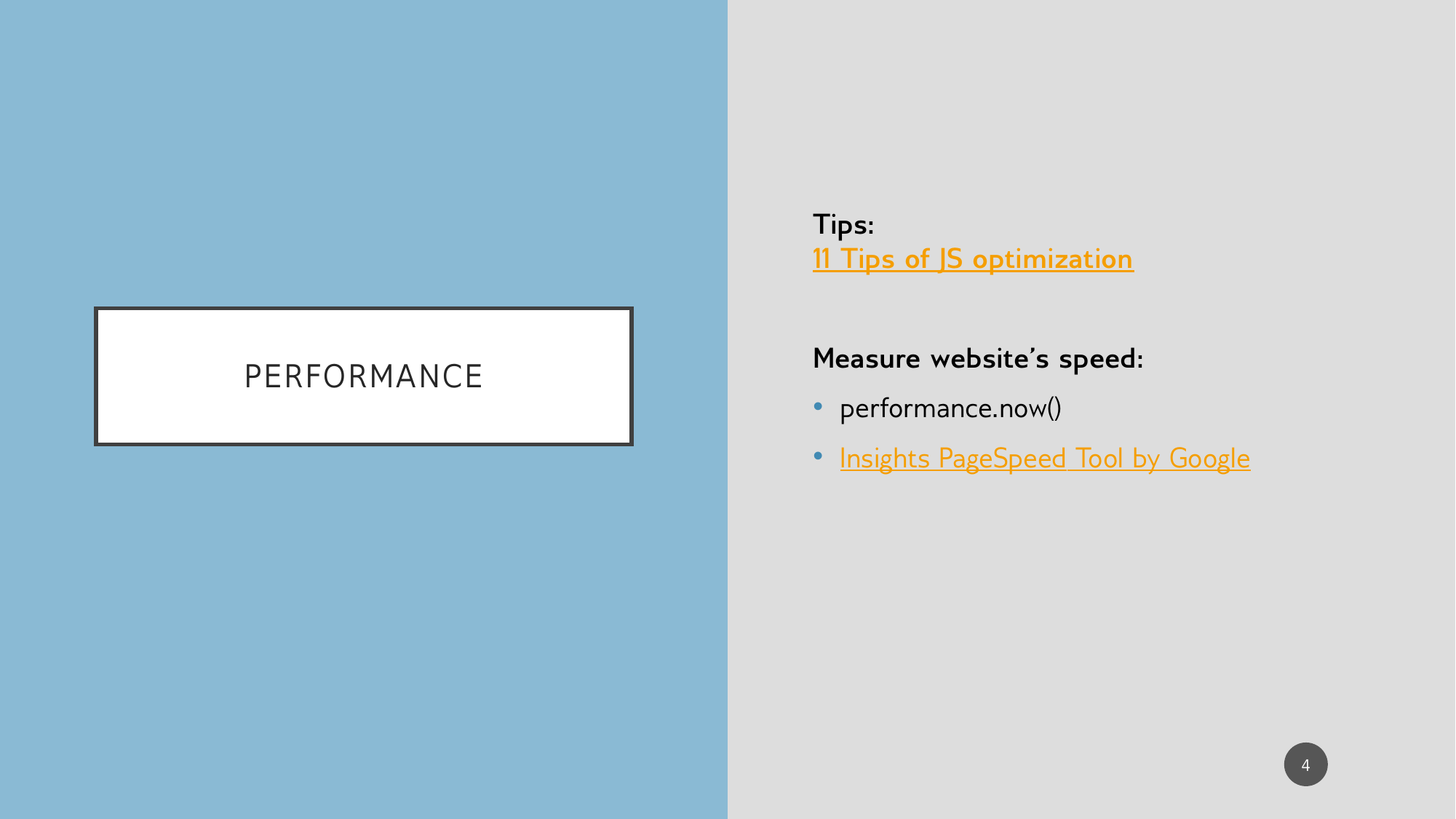

Tips:
11 Tips of JS optimization

Measure website’s speed:
performance.now()
Insights PageSpeed Tool by Google
# Performance
4